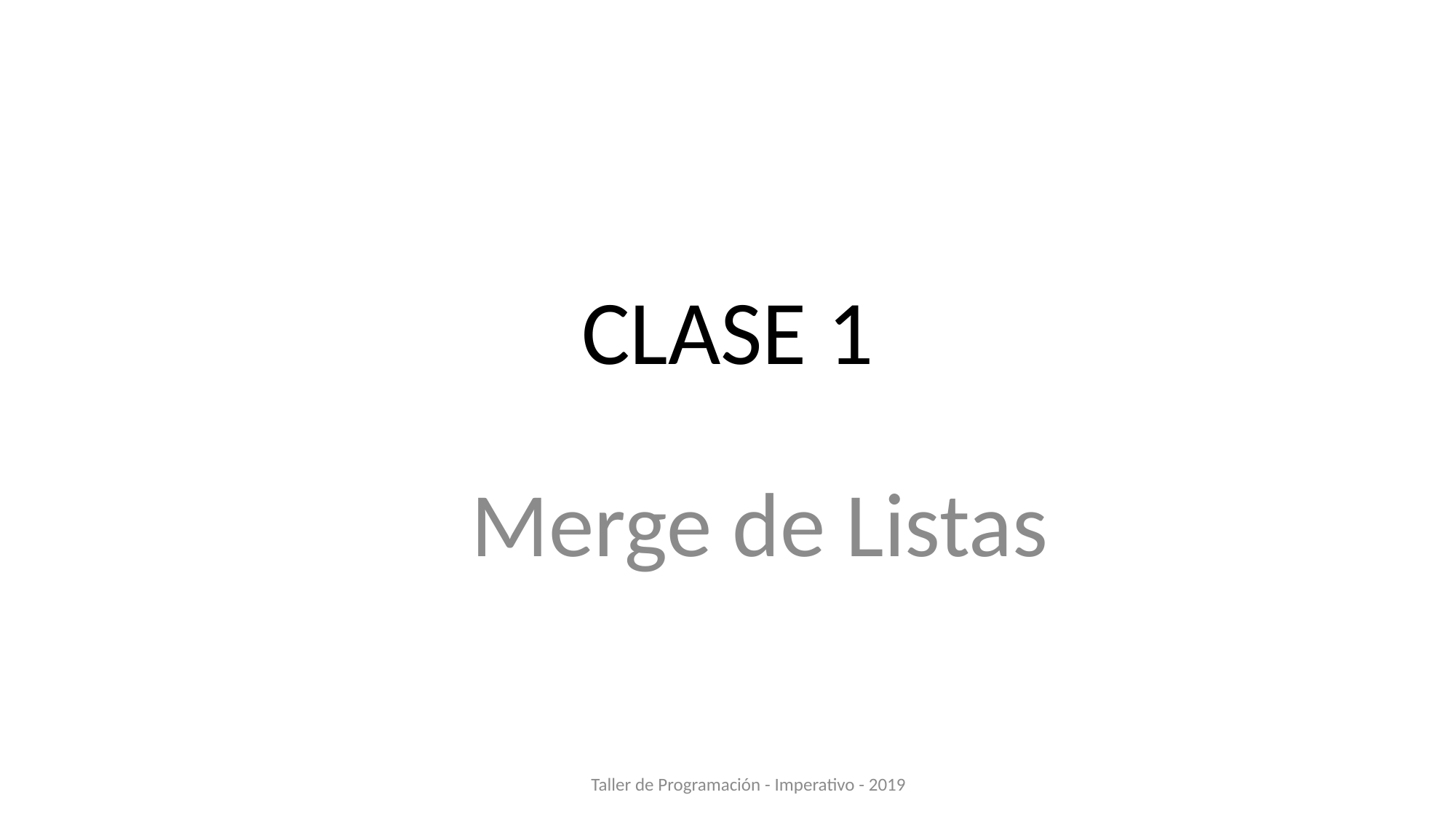

CLASE 1
Merge de Listas
Taller de Programación - Imperativo - 2019